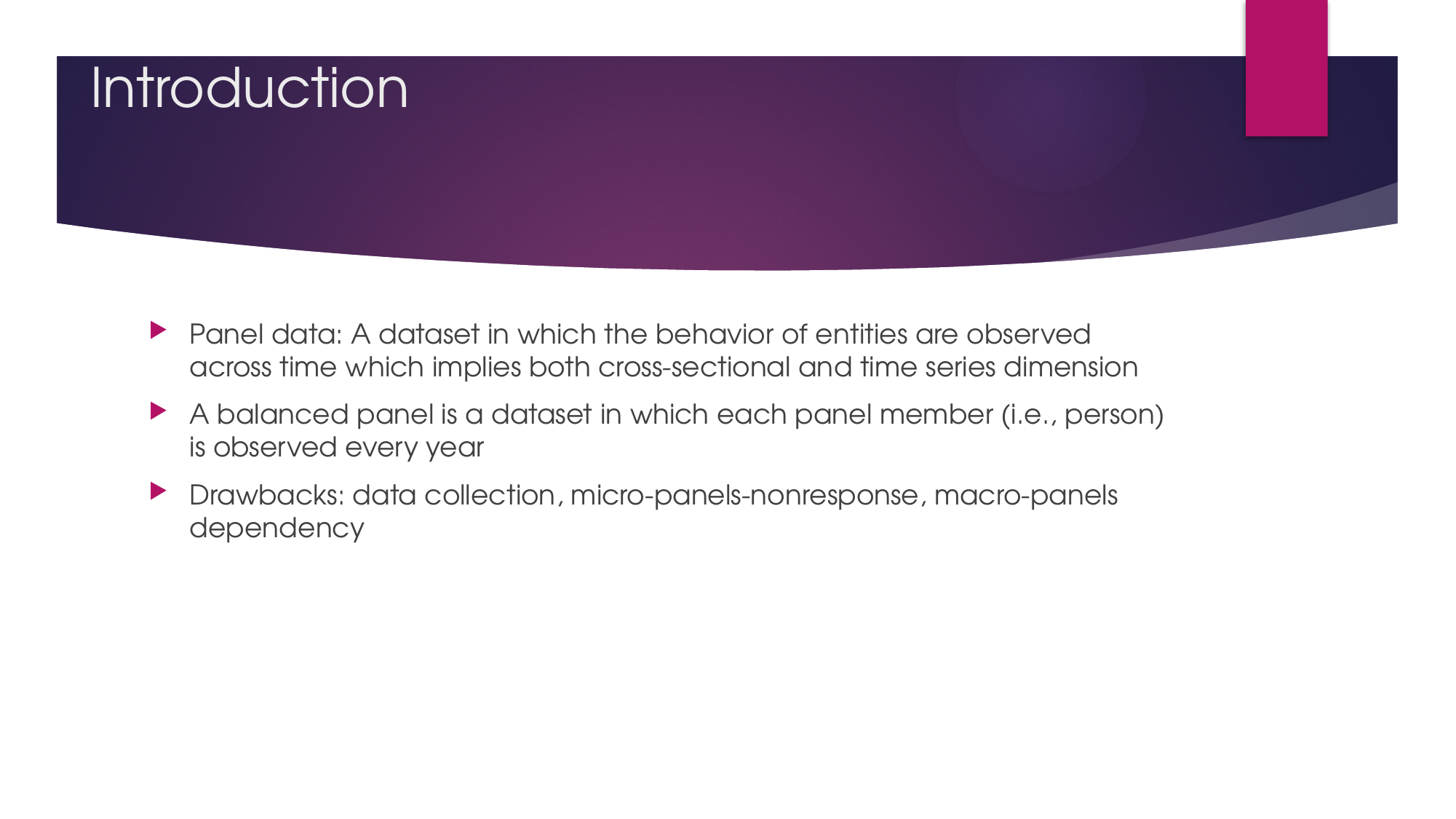

# Introduction
Panel data: A dataset in which the behavior of entities are observed across time which implies both cross-sectional and time series dimension
A balanced panel is a dataset in which each panel member (i.e., person) is observed every year
Drawbacks: data collection, micro-panels-nonresponse, macro-panels dependency